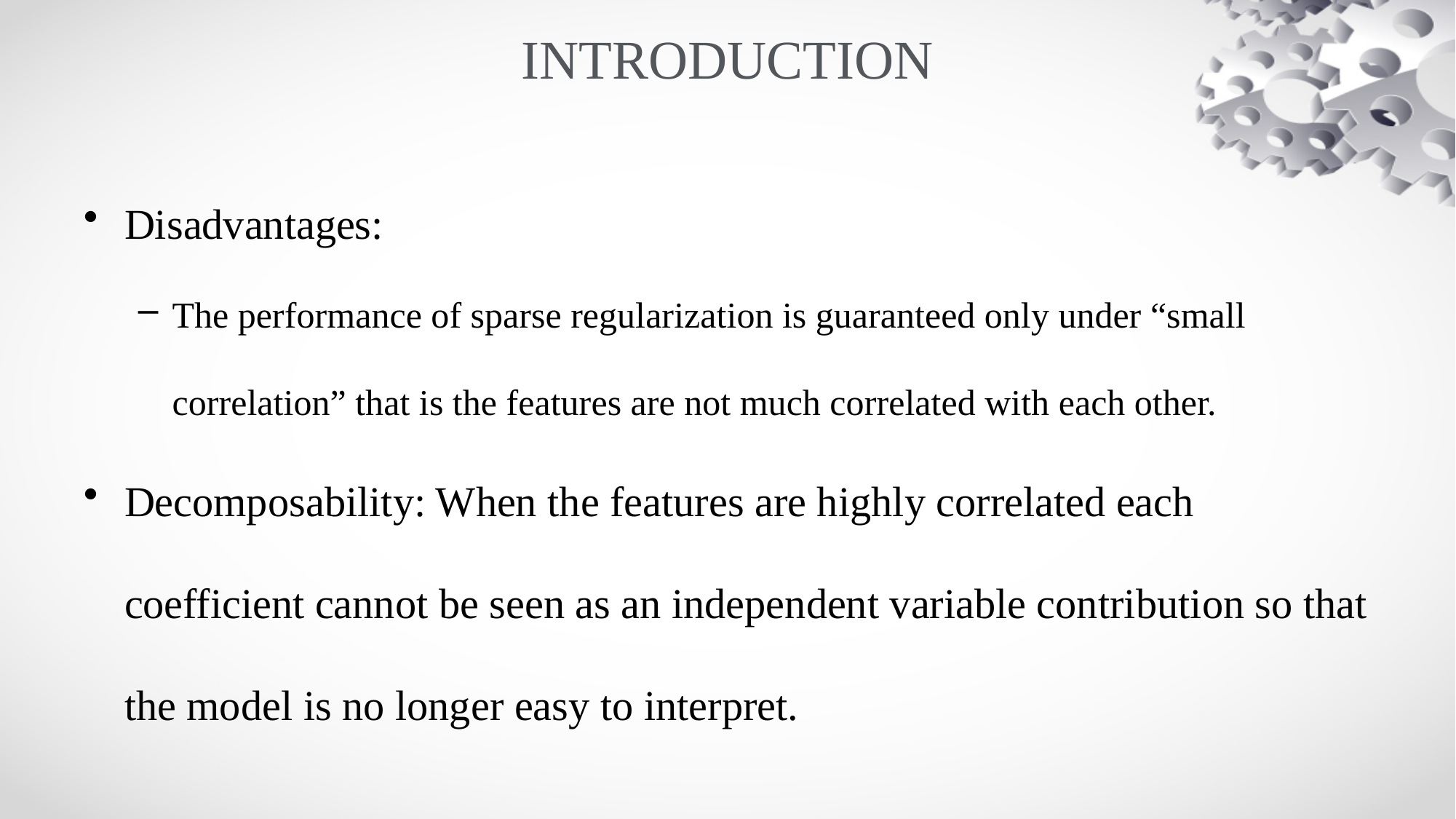

# INTRODUCTION
Disadvantages:
The performance of sparse regularization is guaranteed only under “small correlation” that is the features are not much correlated with each other.
Decomposability: When the features are highly correlated each coefficient cannot be seen as an independent variable contribution so that the model is no longer easy to interpret.